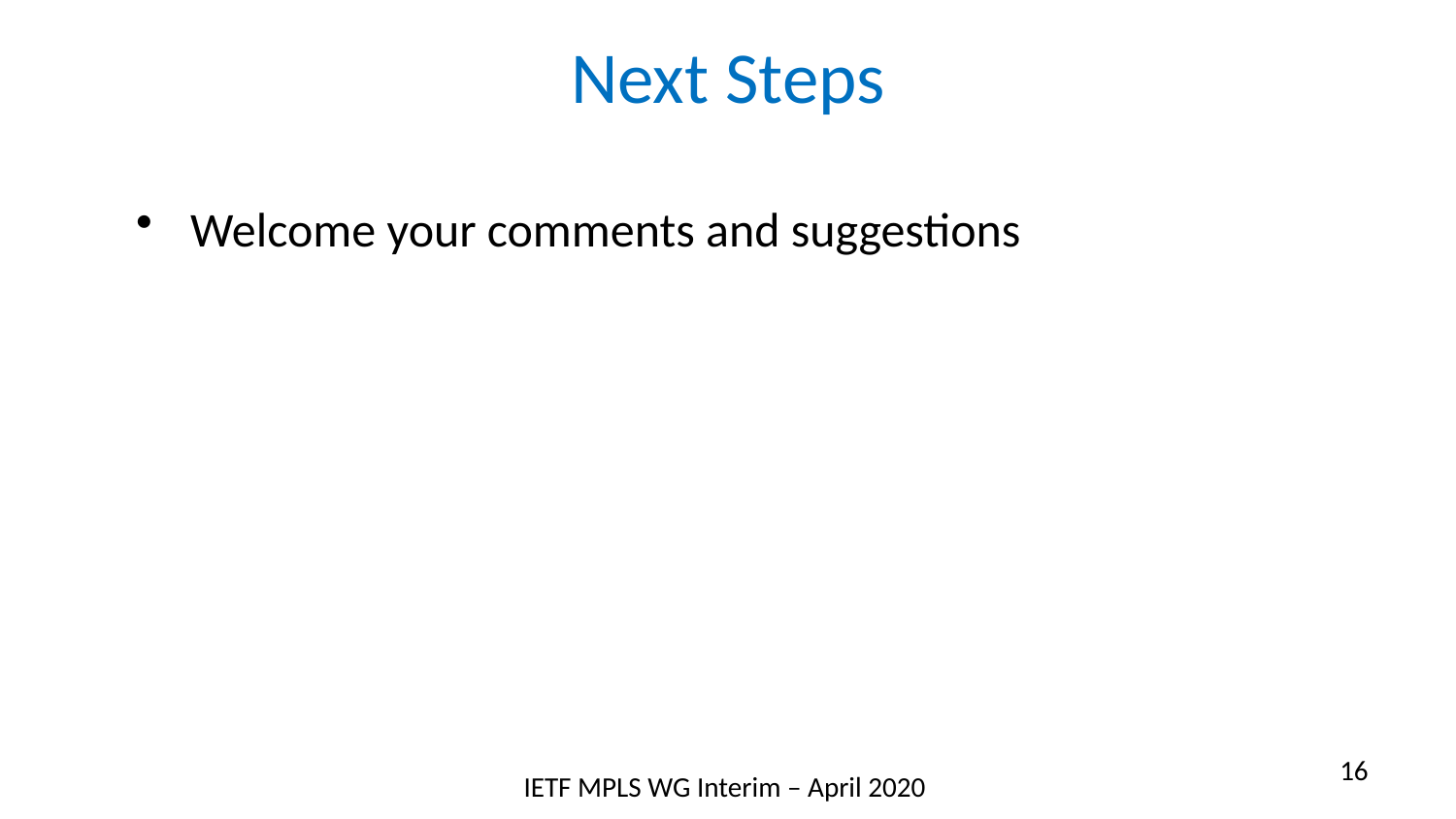

# Next Steps
Welcome your comments and suggestions

16
IETF MPLS WG Interim – April 2020